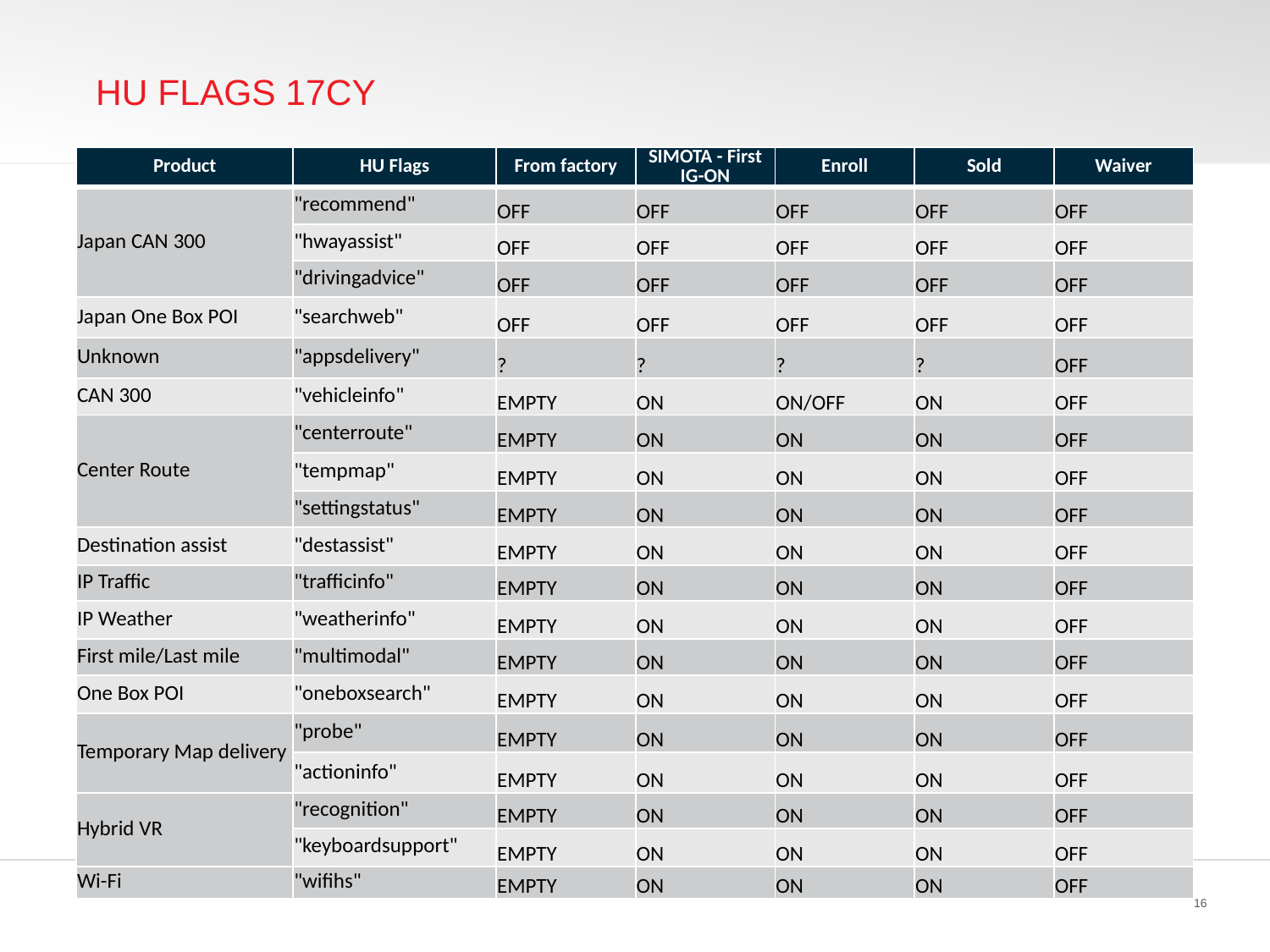

# HU Flags 17CY
| Product | HU Flags | From factory | SIMOTA - First IG-ON | Enroll | Sold | Waiver |
| --- | --- | --- | --- | --- | --- | --- |
| Japan CAN 300 | "recommend" | OFF | OFF | OFF | OFF | OFF |
|  | "hwayassist" | OFF | OFF | OFF | OFF | OFF |
|  | "drivingadvice" | OFF | OFF | OFF | OFF | OFF |
| Japan One Box POI | "searchweb" | OFF | OFF | OFF | OFF | OFF |
| Unknown | "appsdelivery" | ? | ? | ? | ? | OFF |
| CAN 300 | "vehicleinfo" | EMPTY | ON | ON/OFF | ON | OFF |
| Center Route | "centerroute" | EMPTY | ON | ON | ON | OFF |
|  | "tempmap" | EMPTY | ON | ON | ON | OFF |
|  | "settingstatus" | EMPTY | ON | ON | ON | OFF |
| Destination assist | "destassist" | EMPTY | ON | ON | ON | OFF |
| IP Traffic | "trafficinfo" | EMPTY | ON | ON | ON | OFF |
| IP Weather | "weatherinfo" | EMPTY | ON | ON | ON | OFF |
| First mile/Last mile | "multimodal" | EMPTY | ON | ON | ON | OFF |
| One Box POI | "oneboxsearch" | EMPTY | ON | ON | ON | OFF |
| Temporary Map delivery | "probe" | EMPTY | ON | ON | ON | OFF |
|  | "actioninfo" | EMPTY | ON | ON | ON | OFF |
| Hybrid VR | "recognition" | EMPTY | ON | ON | ON | OFF |
|  | "keyboardsupport" | EMPTY | ON | ON | ON | OFF |
| Wi-Fi | "wifihs" | EMPTY | ON | ON | ON | OFF |